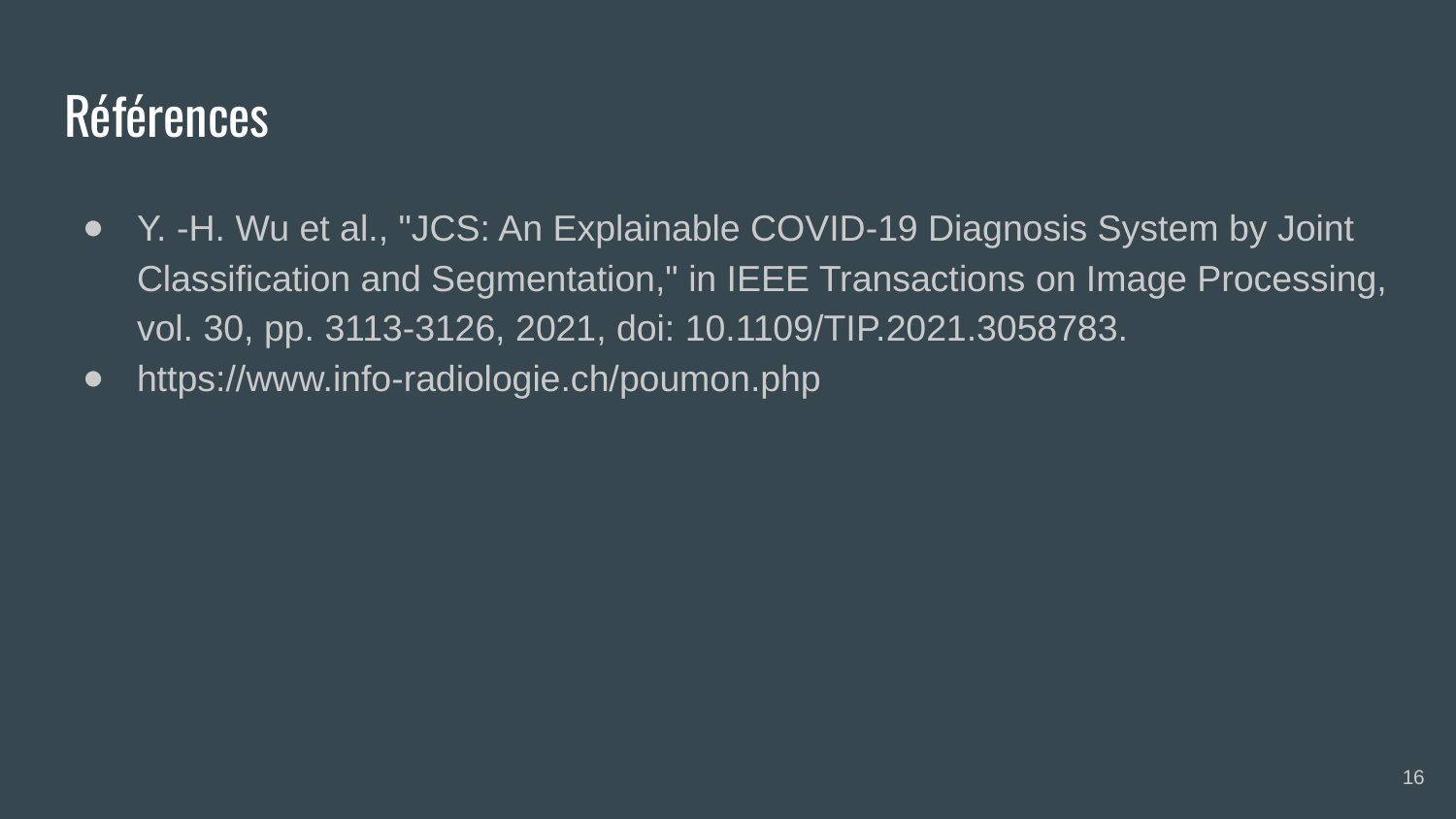

# Références
Y. -H. Wu et al., "JCS: An Explainable COVID-19 Diagnosis System by Joint Classification and Segmentation," in IEEE Transactions on Image Processing, vol. 30, pp. 3113-3126, 2021, doi: 10.1109/TIP.2021.3058783.
https://www.info-radiologie.ch/poumon.php
16